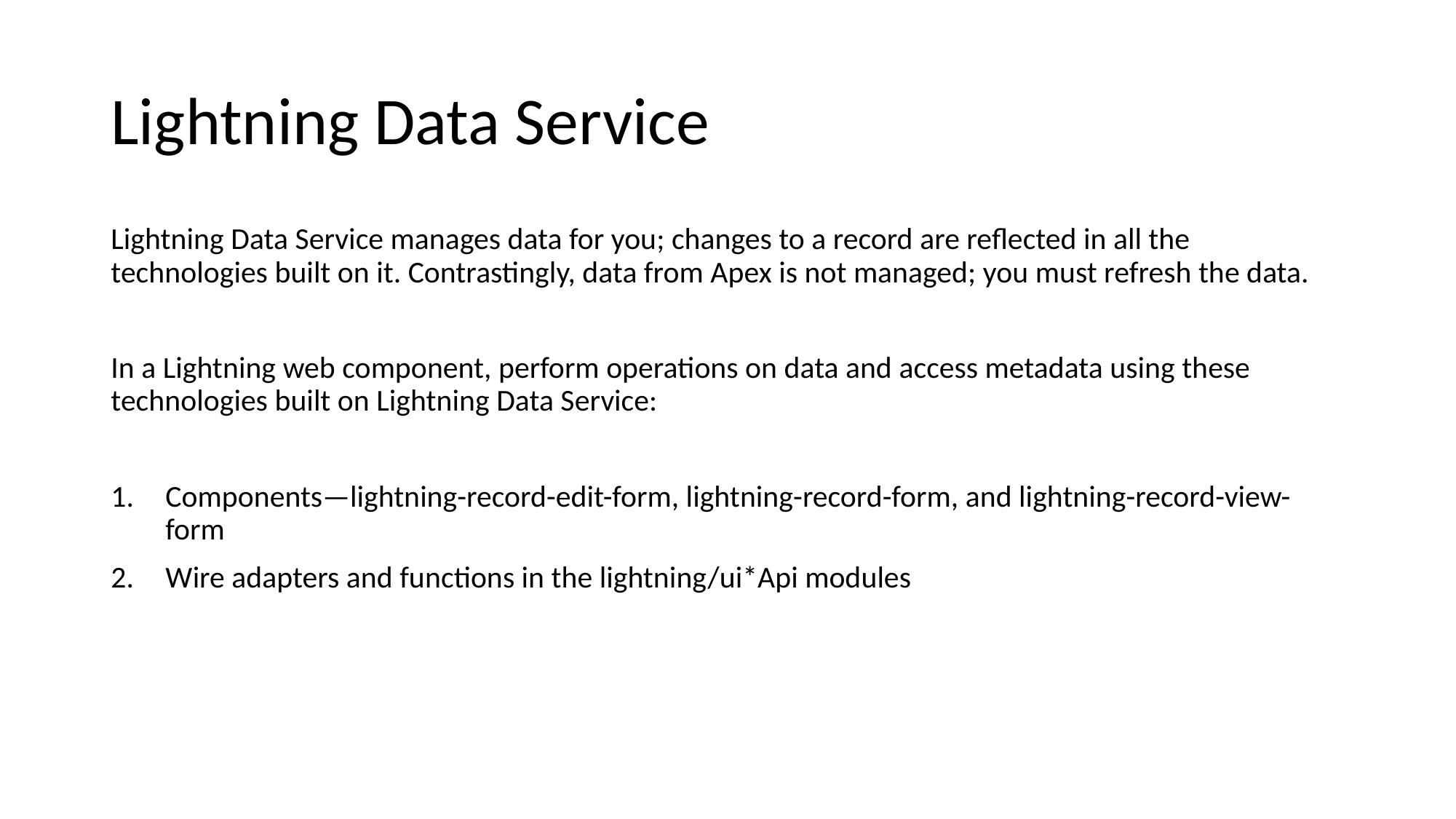

# Lightning Data Service
Lightning Data Service manages data for you; changes to a record are reflected in all the technologies built on it. Contrastingly, data from Apex is not managed; you must refresh the data.

In a Lightning web component, perform operations on data and access metadata using these technologies built on Lightning Data Service:

Components—lightning-record-edit-form, lightning-record-form, and lightning-record-view-form
Wire adapters and functions in the lightning/ui*Api modules